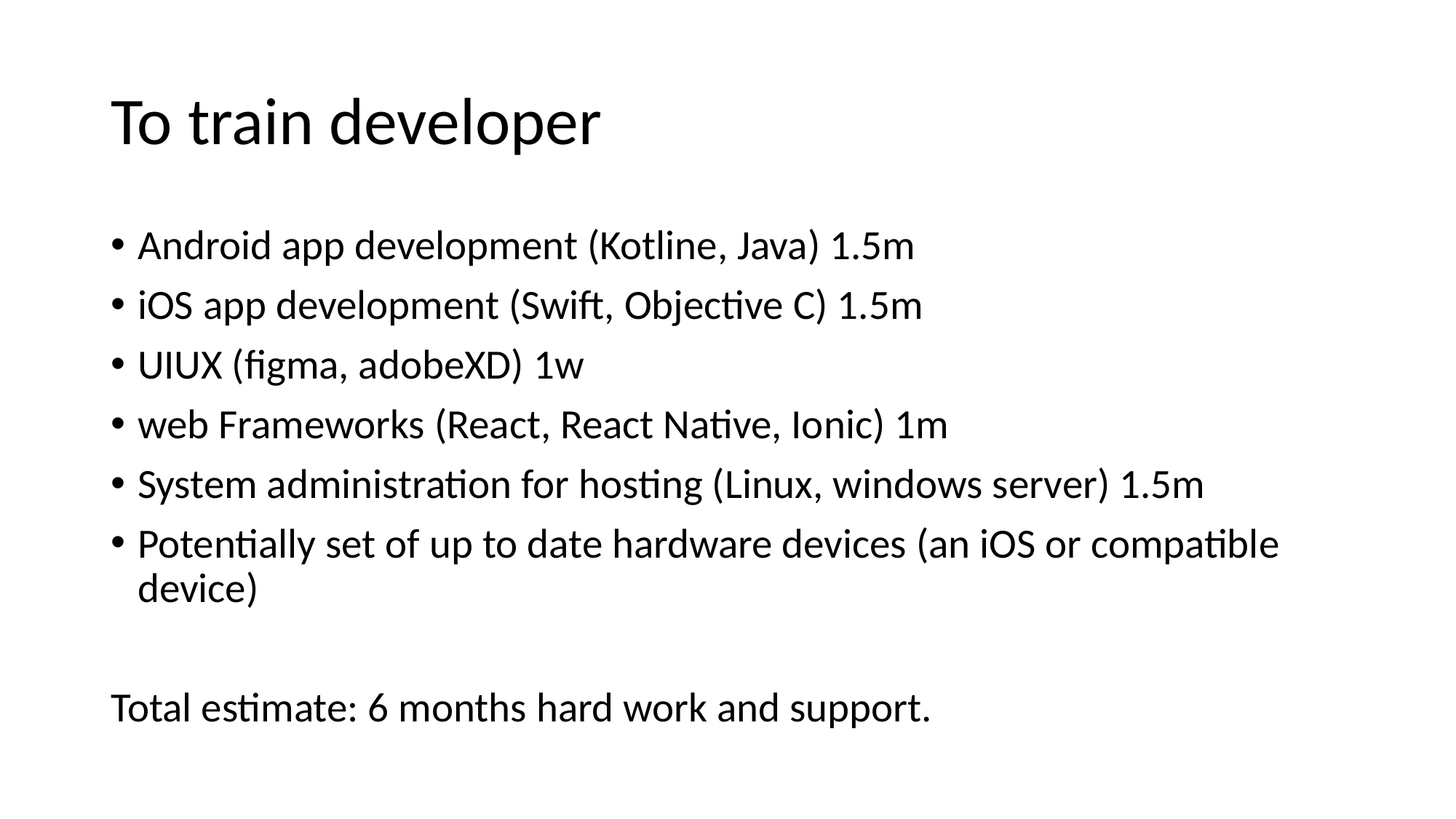

# To train developer
Android app development (Kotline, Java) 1.5m
iOS app development (Swift, Objective C) 1.5m
UIUX (figma, adobeXD) 1w
web Frameworks (React, React Native, Ionic) 1m
System administration for hosting (Linux, windows server) 1.5m
Potentially set of up to date hardware devices (an iOS or compatible device)

Total estimate: 6 months hard work and support.